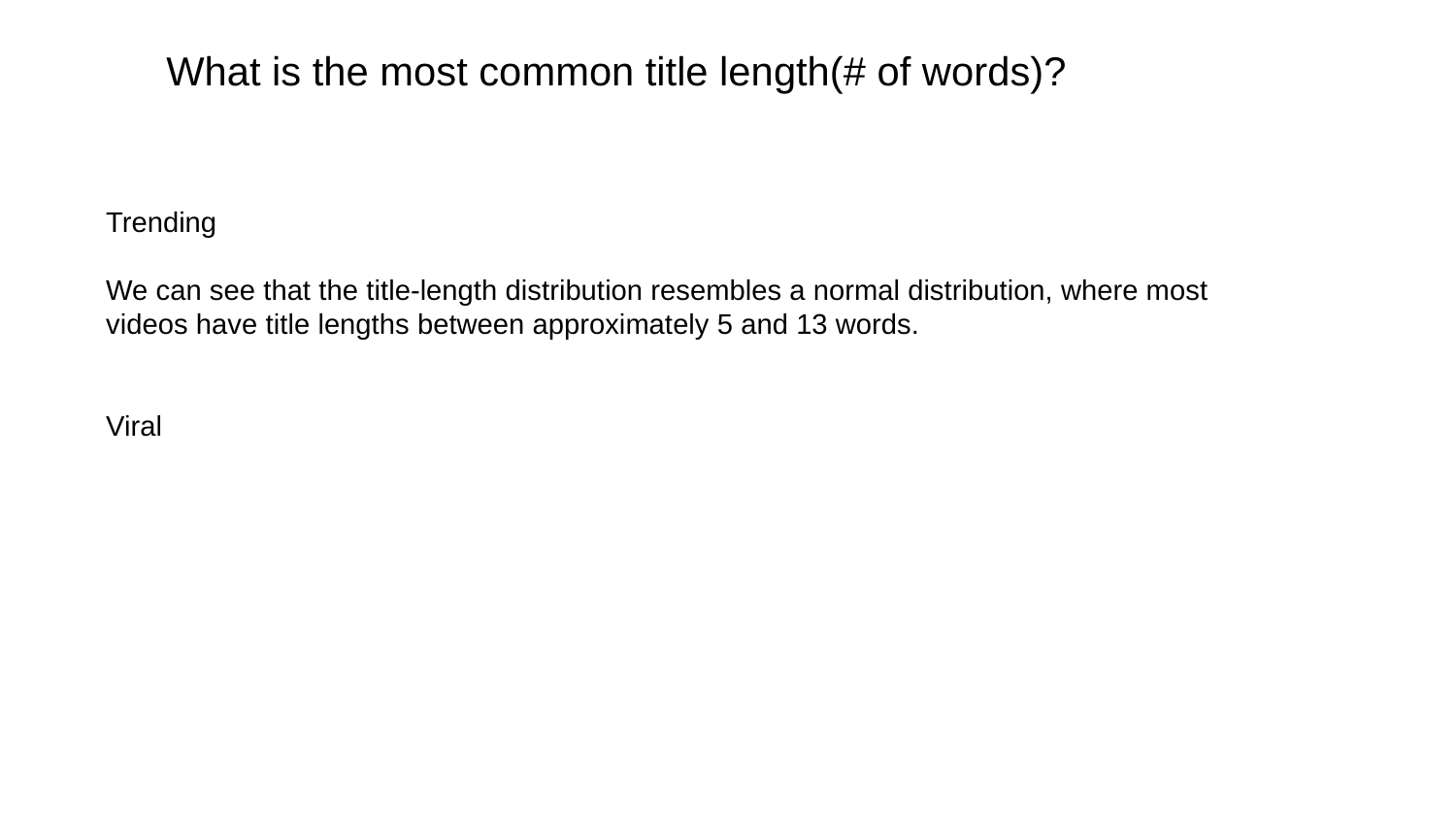

What is the most common title length(# of words)?
Trending

We can see that the title-length distribution resembles a normal distribution, where most videos have title lengths between approximately 5 and 13 words.

Viral